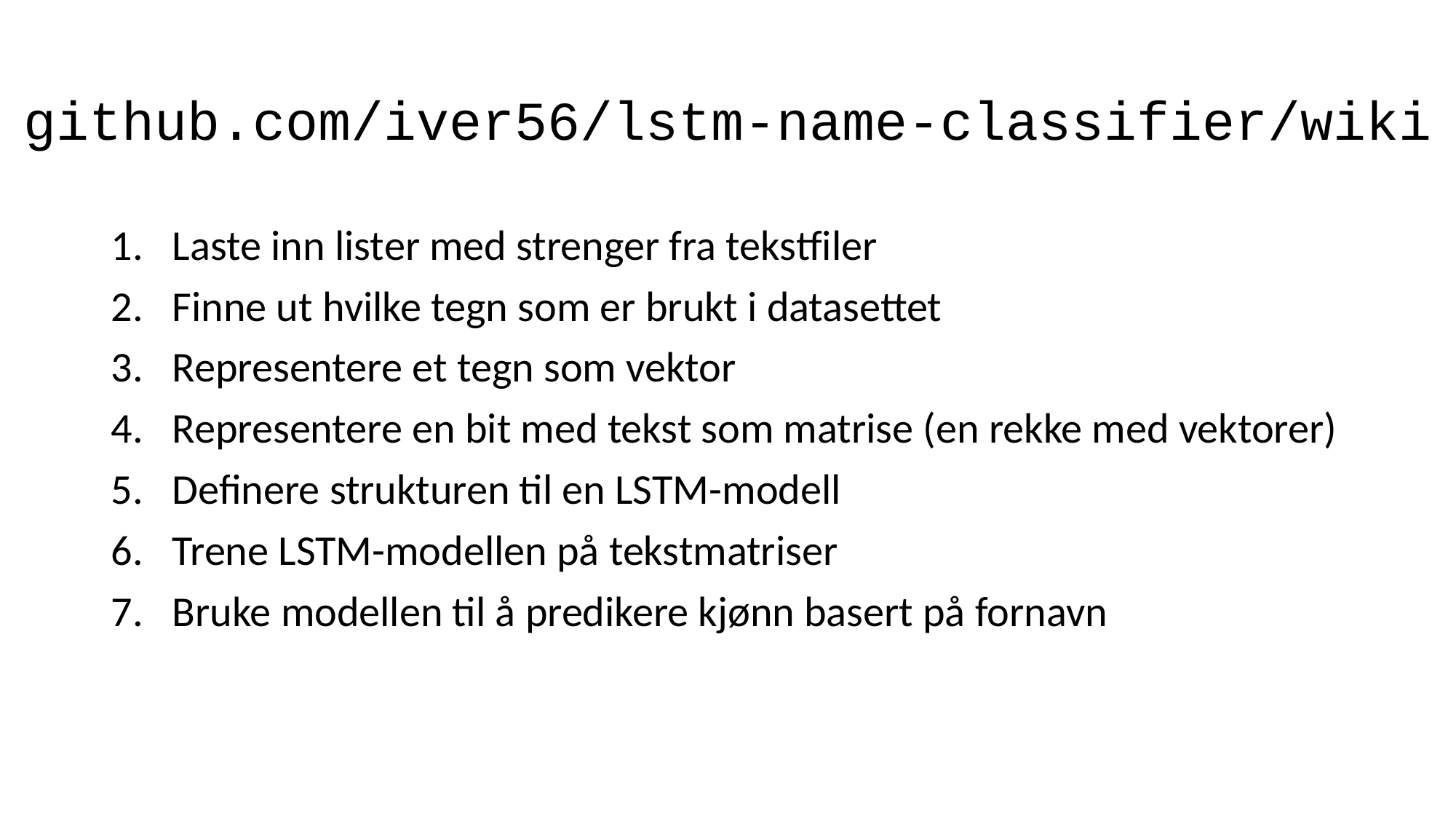

# github.com/iver56/lstm-name-classifier/wiki
Laste inn lister med strenger fra tekstfiler
Finne ut hvilke tegn som er brukt i datasettet
Representere et tegn som vektor
Representere en bit med tekst som matrise (en rekke med vektorer)
Definere strukturen til en LSTM-modell
Trene LSTM-modellen på tekstmatriser
Bruke modellen til å predikere kjønn basert på fornavn